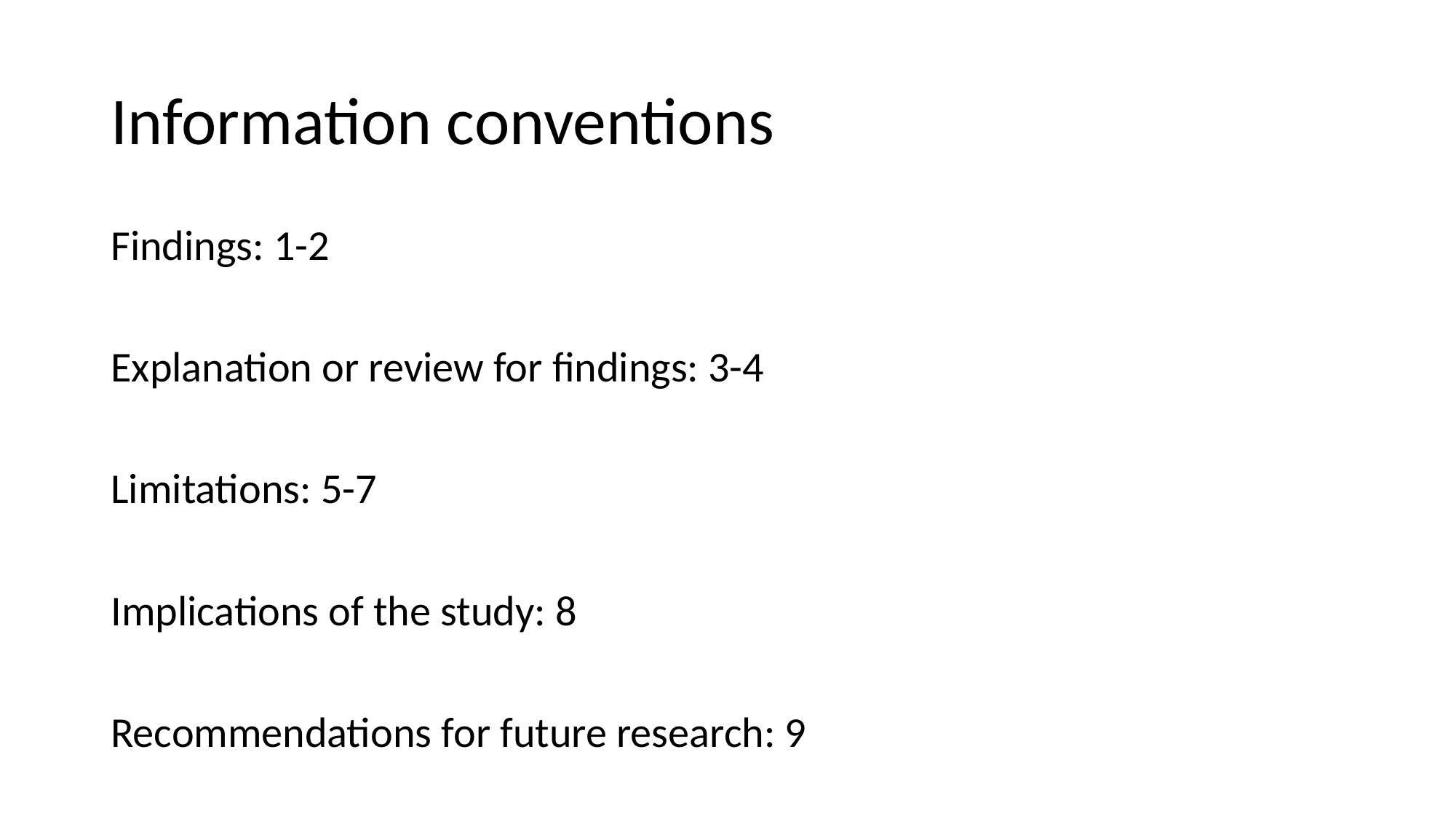

# Information conventions
Findings: 1-2

Explanation or review for findings: 3-4

Limitations: 5-7

Implications of the study: 8

Recommendations for future research: 9